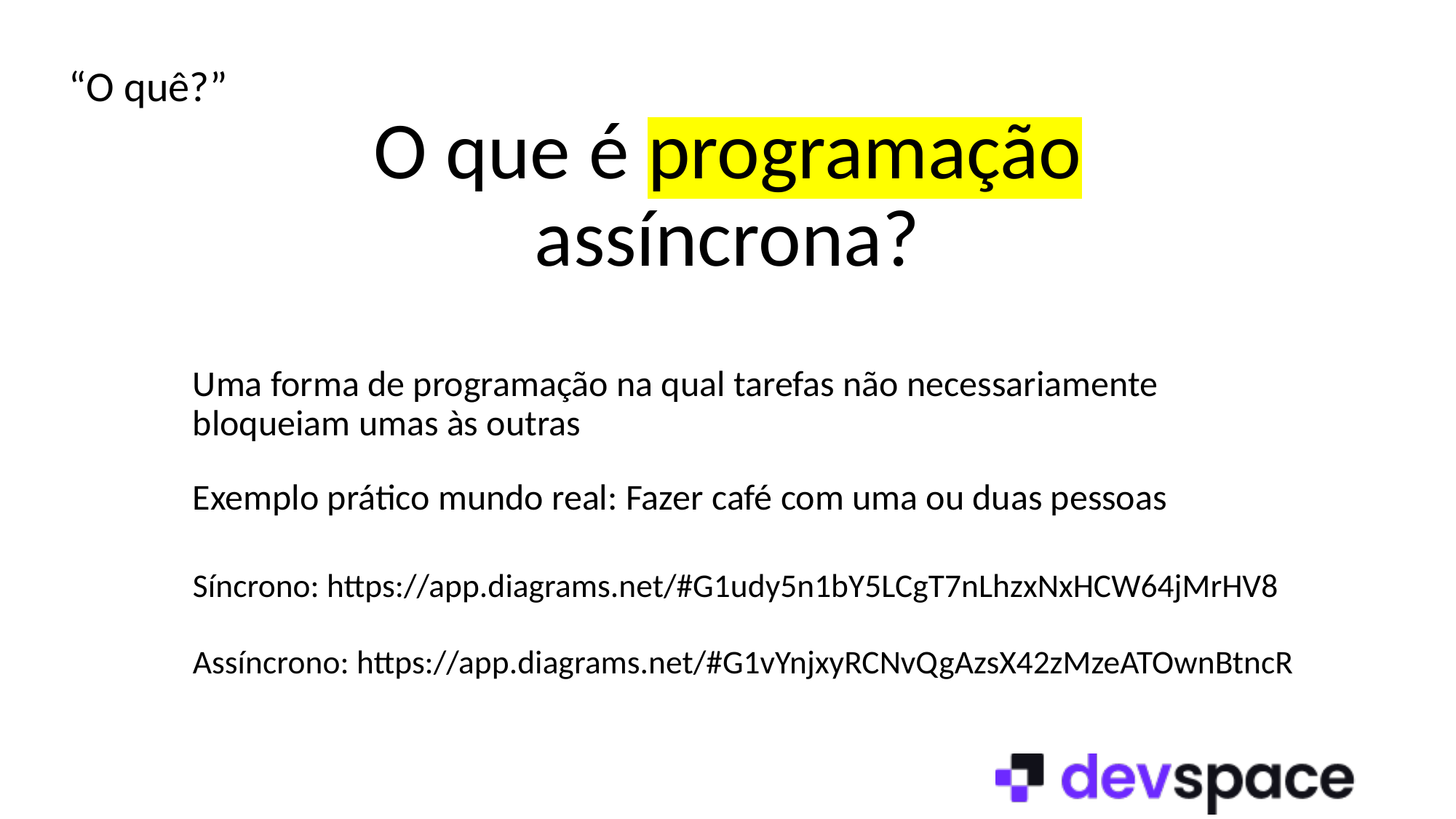

“O quê?”
# O que é programação assíncrona?
Uma forma de programação na qual tarefas não necessariamente bloqueiam umas às outras
Exemplo prático mundo real: Fazer café com uma ou duas pessoas
Síncrono: https://app.diagrams.net/#G1udy5n1bY5LCgT7nLhzxNxHCW64jMrHV8
Assíncrono: https://app.diagrams.net/#G1vYnjxyRCNvQgAzsX42zMzeATOwnBtncR